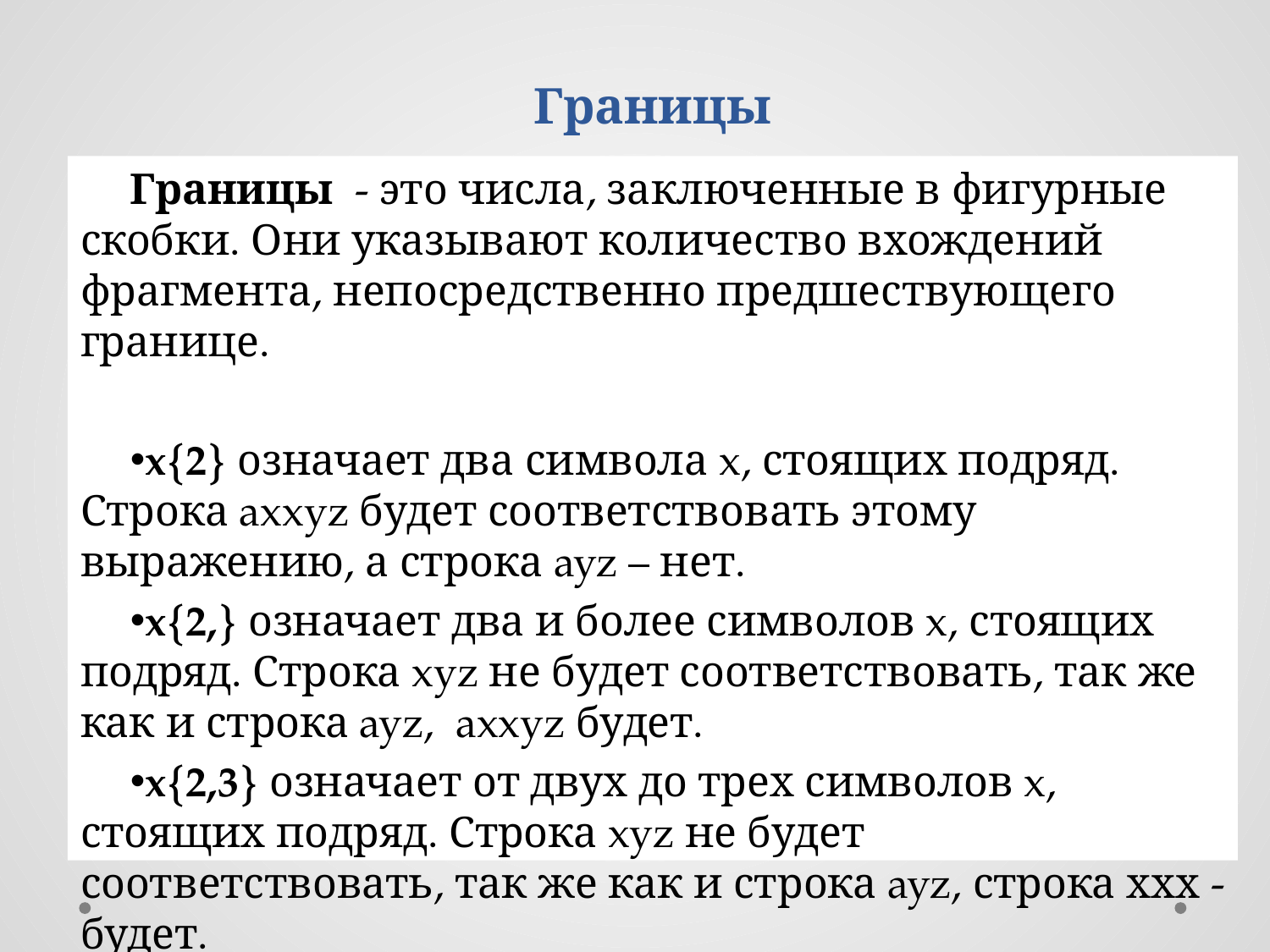

Границы
Границы  - это числа, заключенные в фигурные скобки. Они указывают количество вхождений фрагмента, непосредственно предшествующего границе.

x{2} означает два символа x, стоящих подряд. Строка axxyz будет соответствовать этому выражению, а строка ayz – нет.
x{2,} означает два и более символов x, стоящих подряд. Строка xyz не будет соответствовать, так же как и строка ayz,  axxyz будет.
x{2,3} означает от двух до трех символов x, стоящих подряд. Строка xyz не будет соответствовать, так же как и строка ayz, строка ххх - будет.